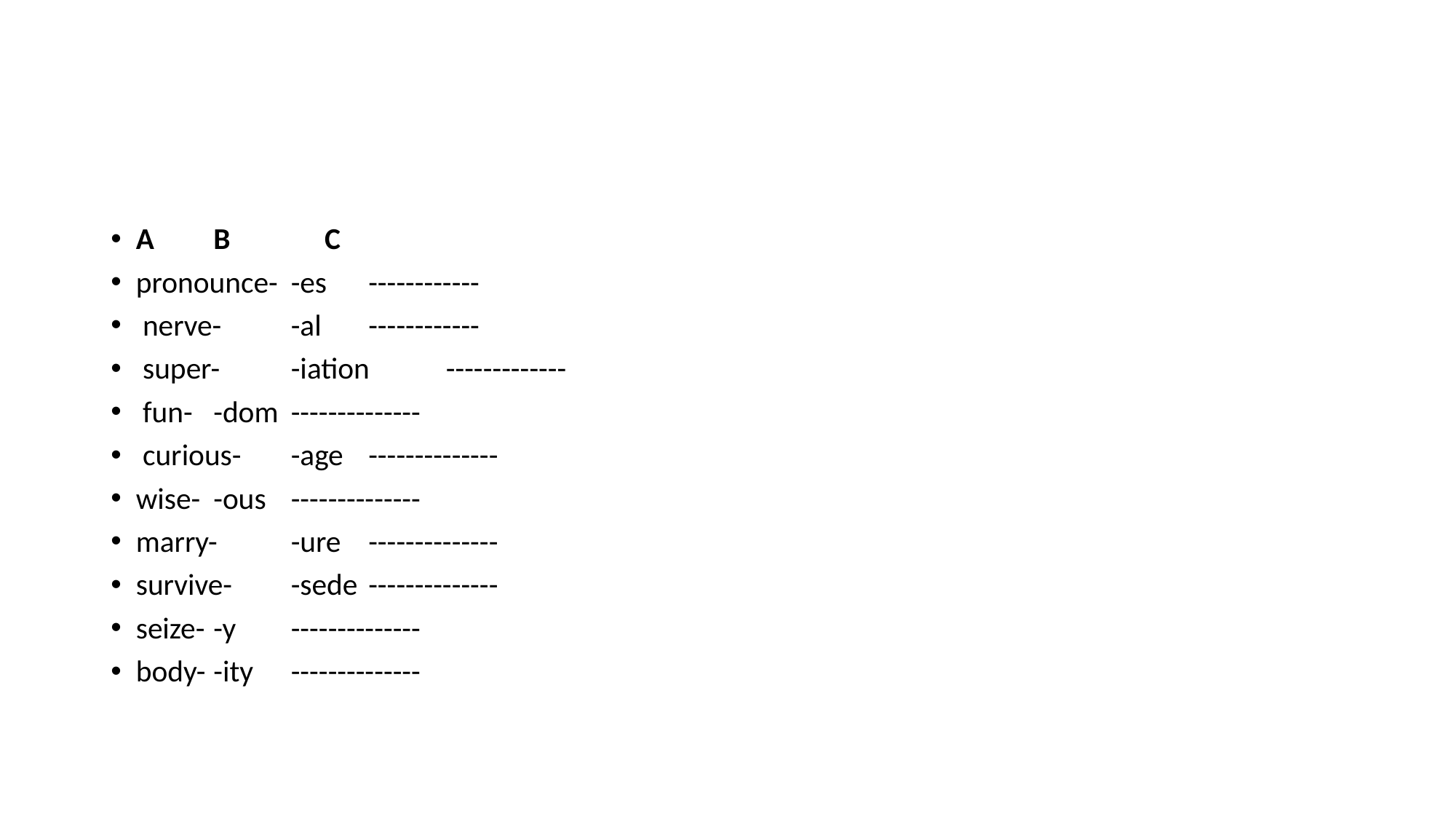

#
A			B		     C
pronounce-		-es		------------
 nerve-		-al		------------
 super-		-iation		-------------
 fun-			-dom		--------------
 curious-		-age		--------------
wise-			-ous		--------------
marry-		-ure		--------------
survive-		-sede		--------------
seize-			-y		--------------
body-			-ity		--------------